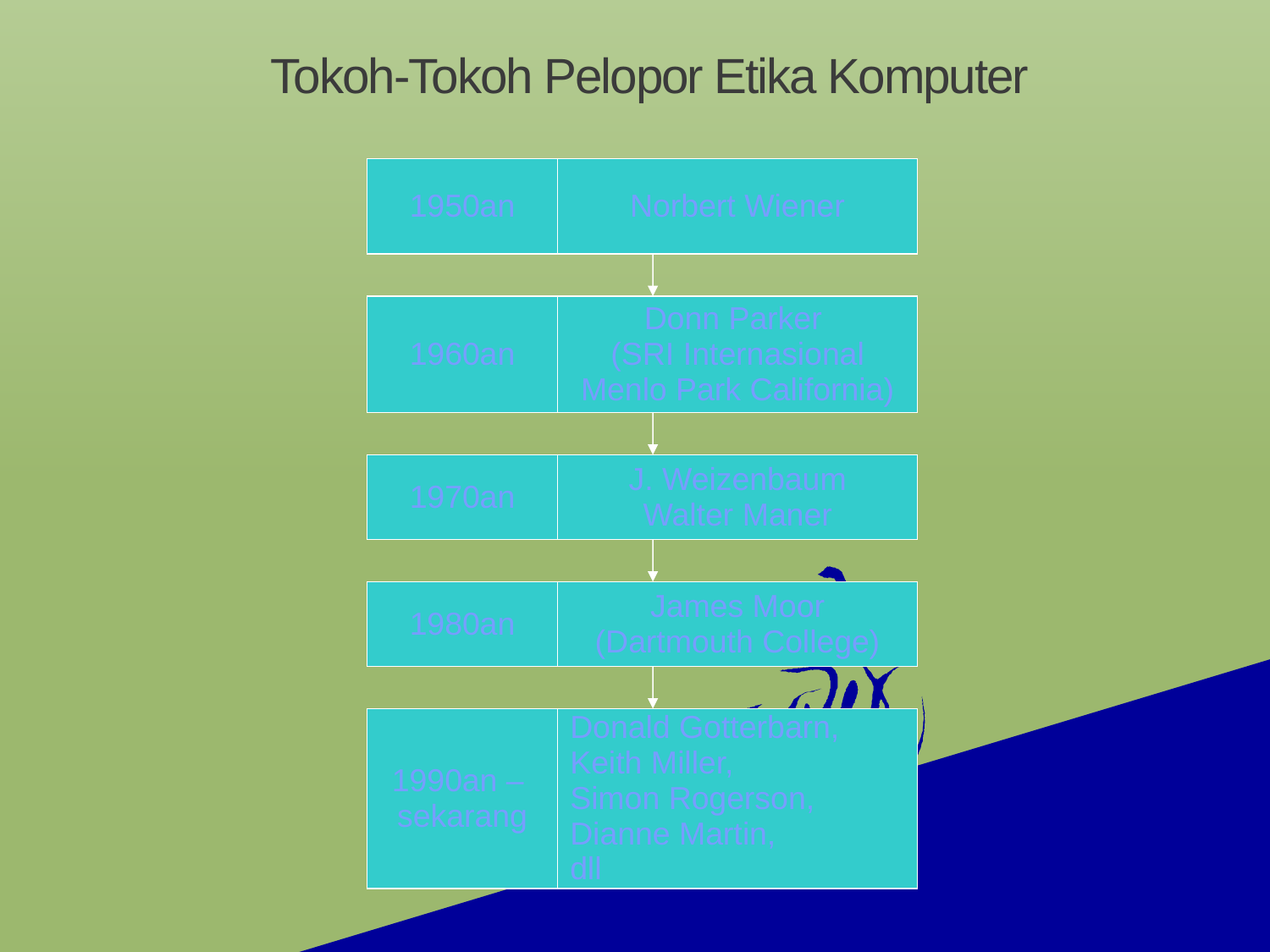

# Tokoh-Tokoh Pelopor Etika Komputer
1950an
Norbert Wiener

1960an
Donn Parker
(SRI Internasional
Menlo Park California)

1970an
J. Weizenbaum
Walter Maner

1980an
James Moor
(Dartmouth College)

1990an –
sekarang
Donald Gotterbarn,
Keith Miller,
Simon Rogerson,
Dianne Martin,
dll